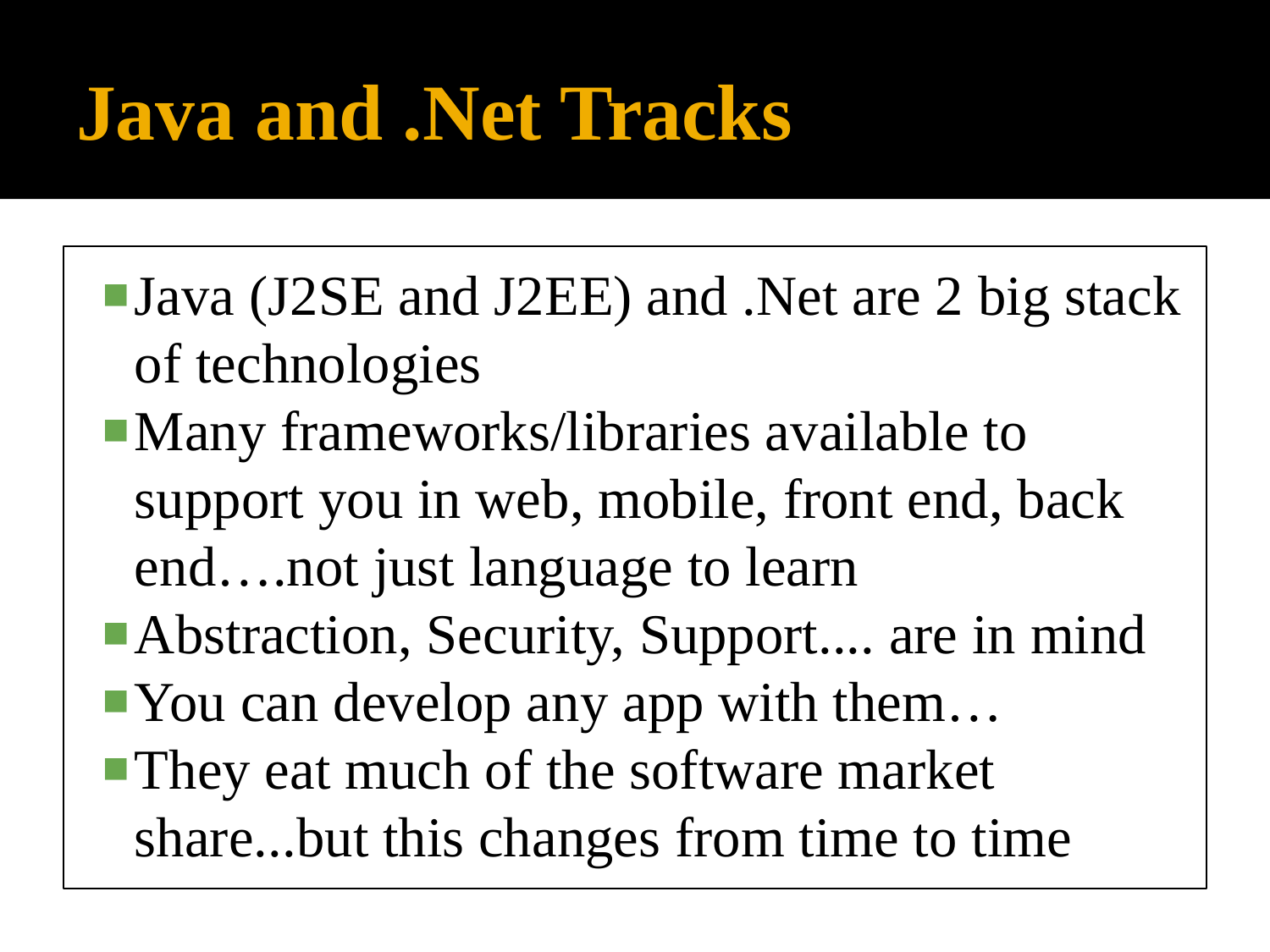

# Java and .Net Tracks
Java (J2SE and J2EE) and .Net are 2 big stack of technologies
Many frameworks/libraries available to support you in web, mobile, front end, back end….not just language to learn
Abstraction, Security, Support.... are in mind
You can develop any app with them…
They eat much of the software market share...but this changes from time to time